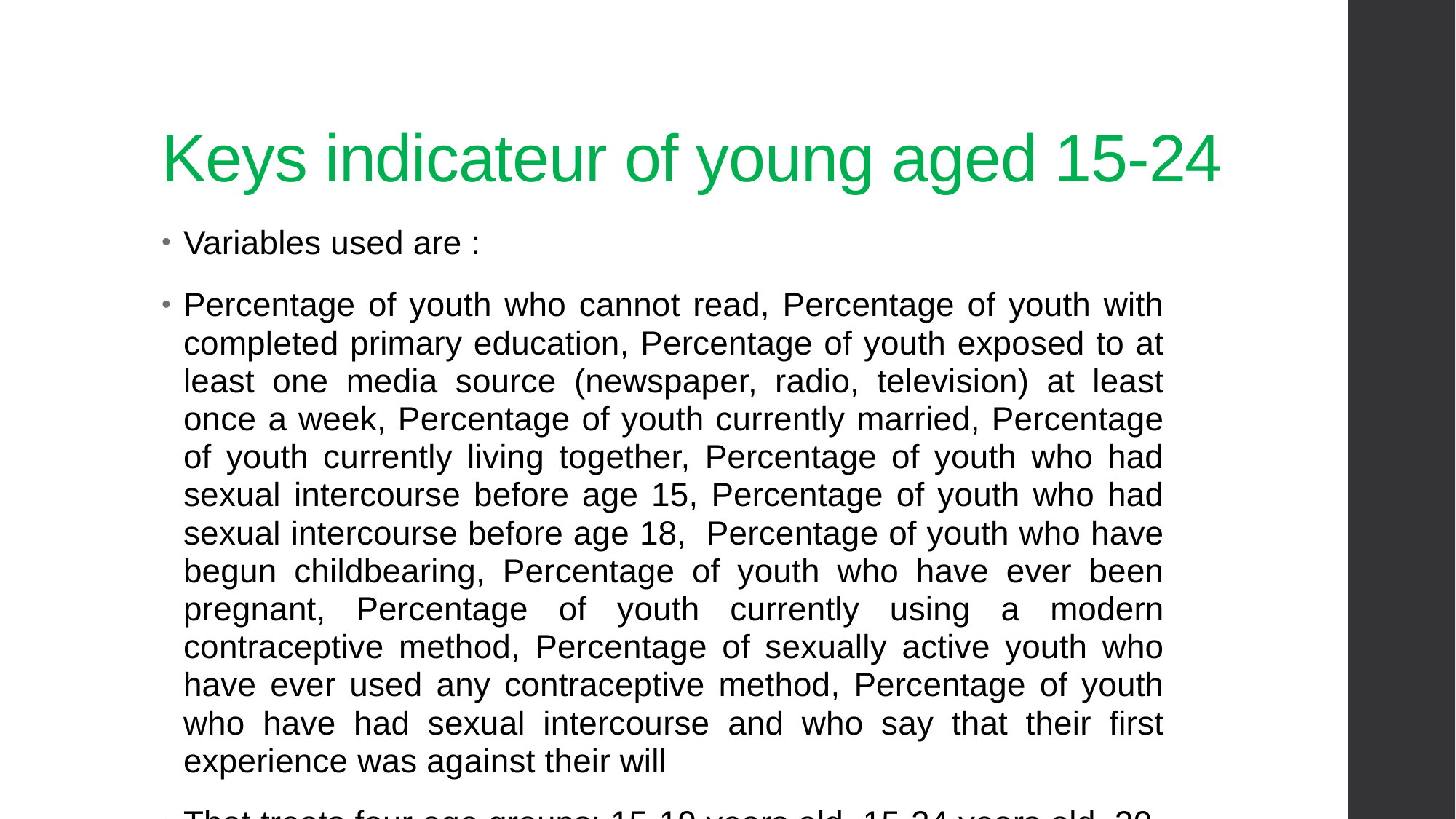

# Keys indicateur of young aged 15-24
Variables used are :
Percentage of youth who cannot read, Percentage of youth with completed primary education, Percentage of youth exposed to at least one media source (newspaper, radio, television) at least once a week, Percentage of youth currently married, Percentage of youth currently living together, Percentage of youth who had sexual intercourse before age 15, Percentage of youth who had sexual intercourse before age 18,  Percentage of youth who have begun childbearing, Percentage of youth who have ever been pregnant, Percentage of youth currently using a modern contraceptive method, Percentage of sexually active youth who have ever used any contraceptive method, Percentage of youth who have had sexual intercourse and who say that their first experience was against their will
That treats four age groups: 15-19 years old, 15-24 years old, 20-24 years old,18-24 years oold